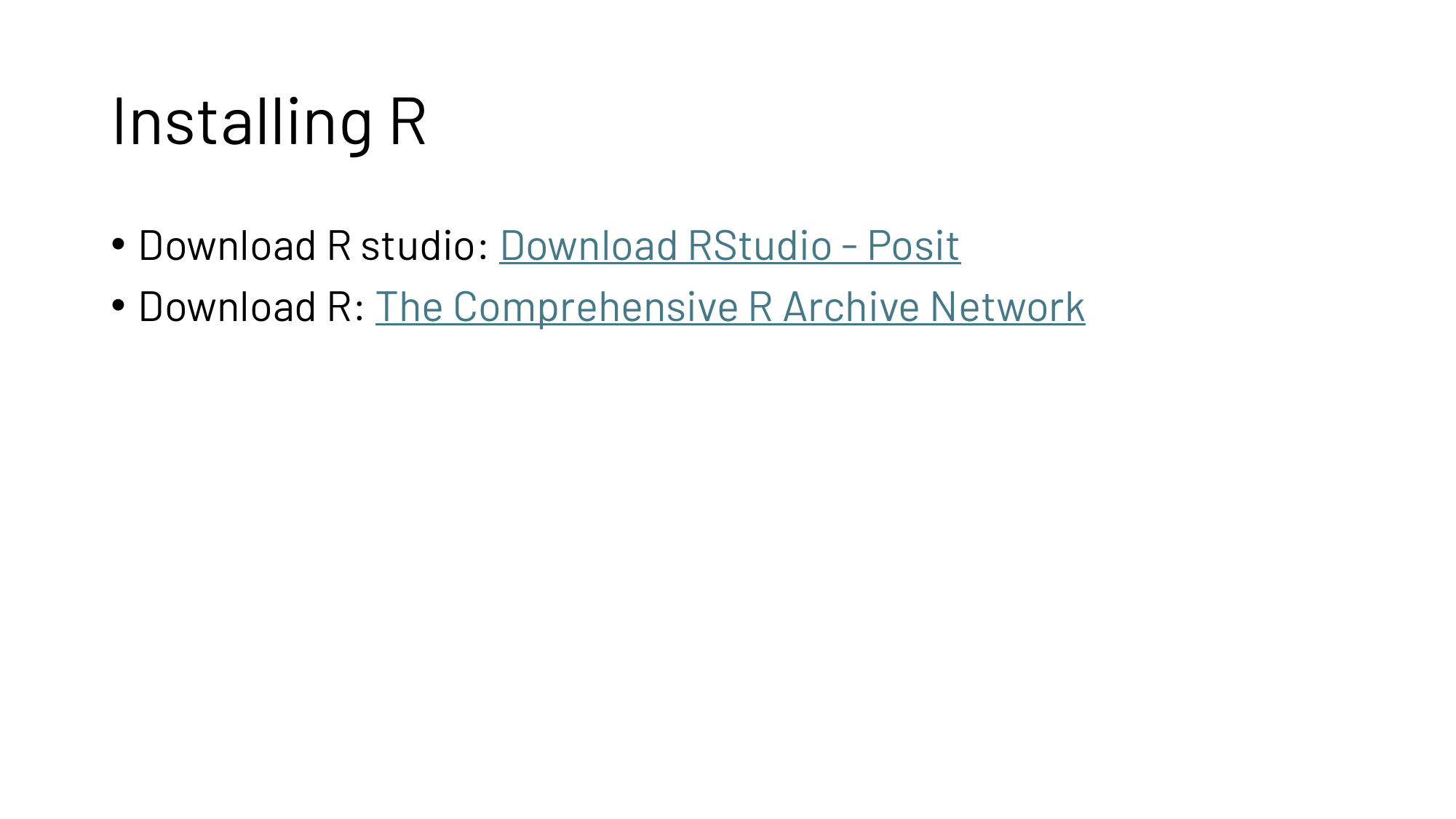

# Installing R
Download R studio: Download RStudio - Posit
Download R: The Comprehensive R Archive Network